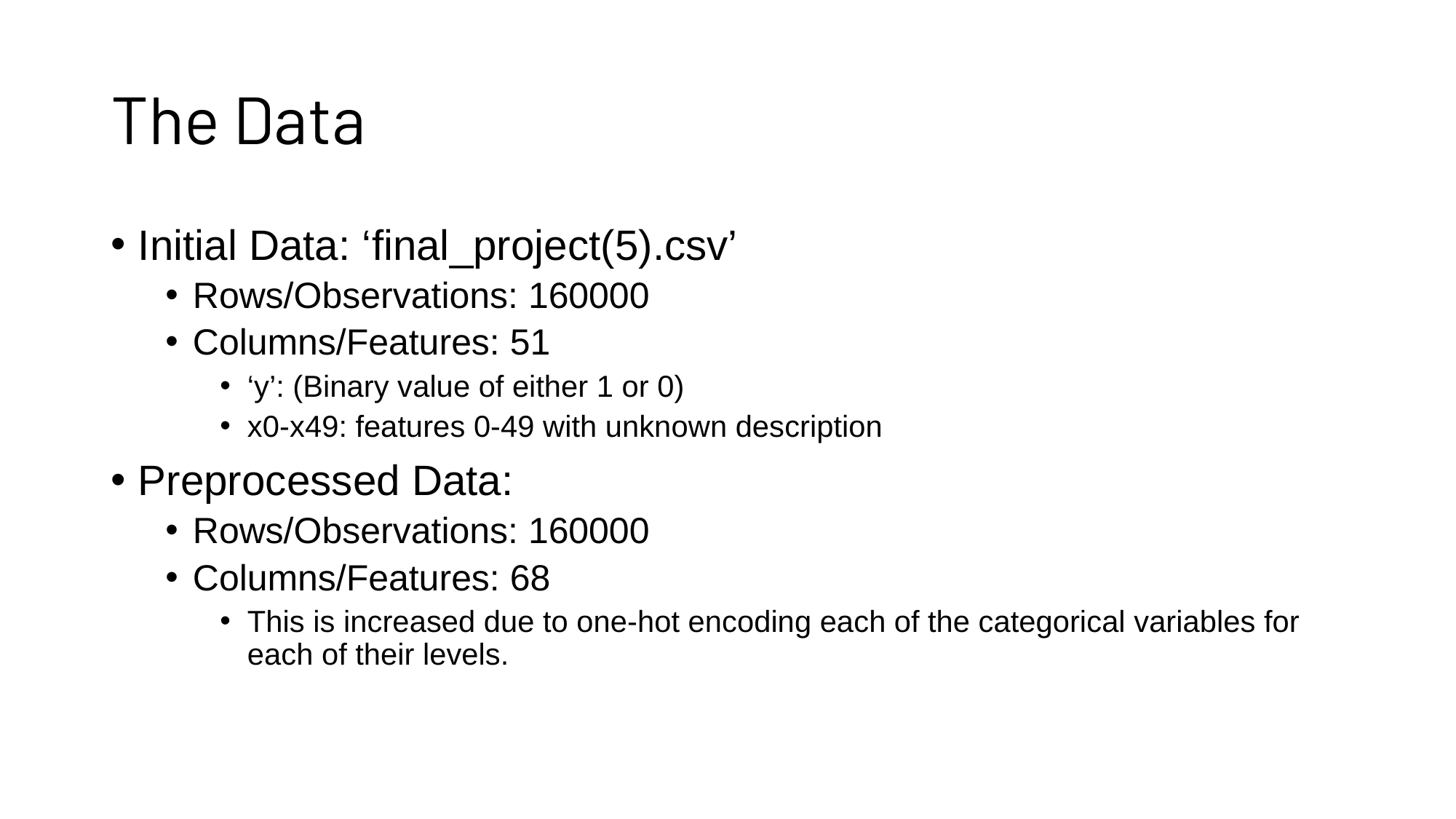

# The Data
Initial Data: ‘final_project(5).csv’
Rows/Observations: 160000
Columns/Features: 51
‘y’: (Binary value of either 1 or 0)
x0-x49: features 0-49 with unknown description
Preprocessed Data:
Rows/Observations: 160000
Columns/Features: 68
This is increased due to one-hot encoding each of the categorical variables for each of their levels.